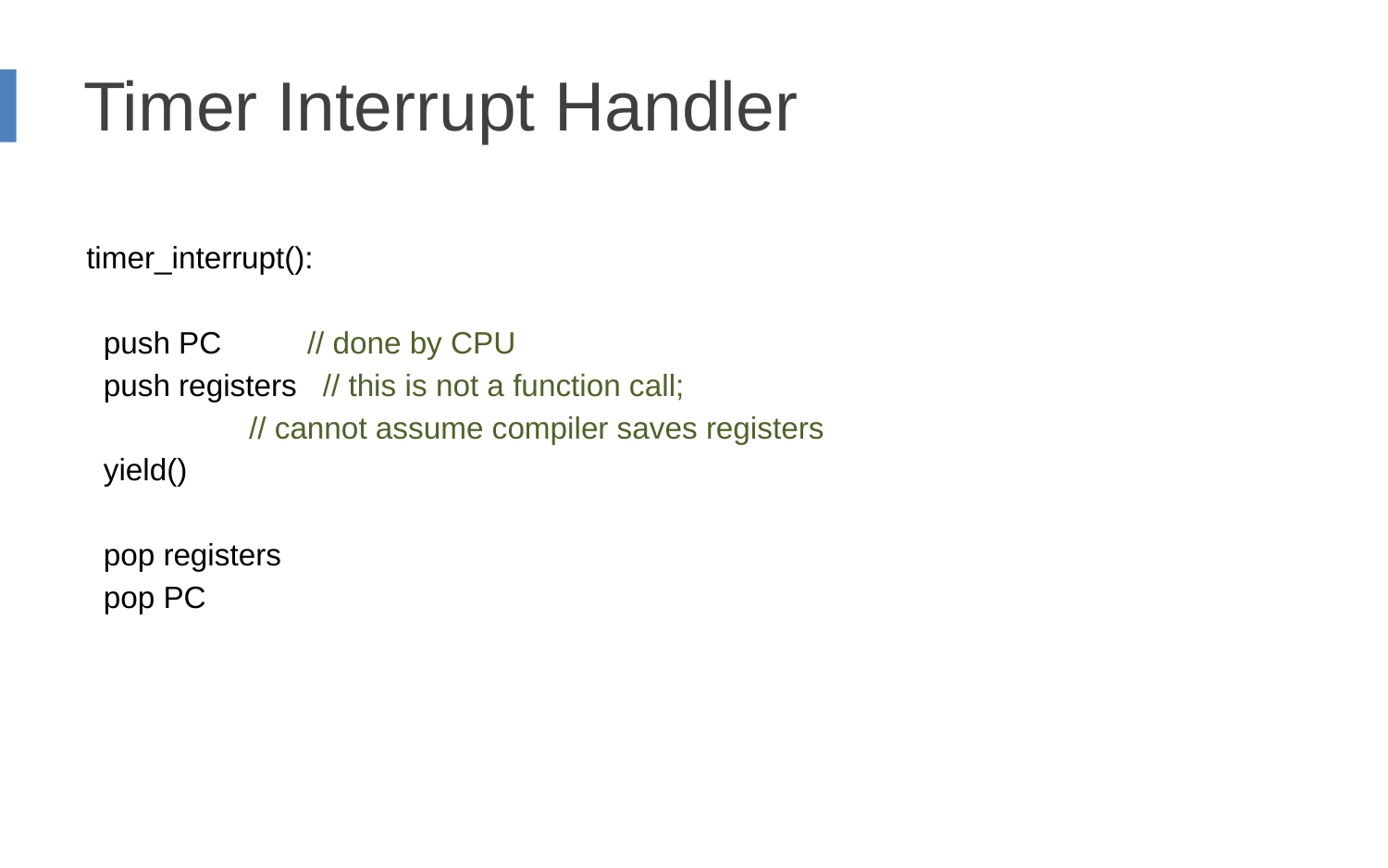

# Timer Interrupt Handler
timer_interrupt():

  push PC          // done by CPU
  push registers   // this is not a function call;
                   // cannot assume compiler saves registers
  yield()

  pop registers
  pop PC